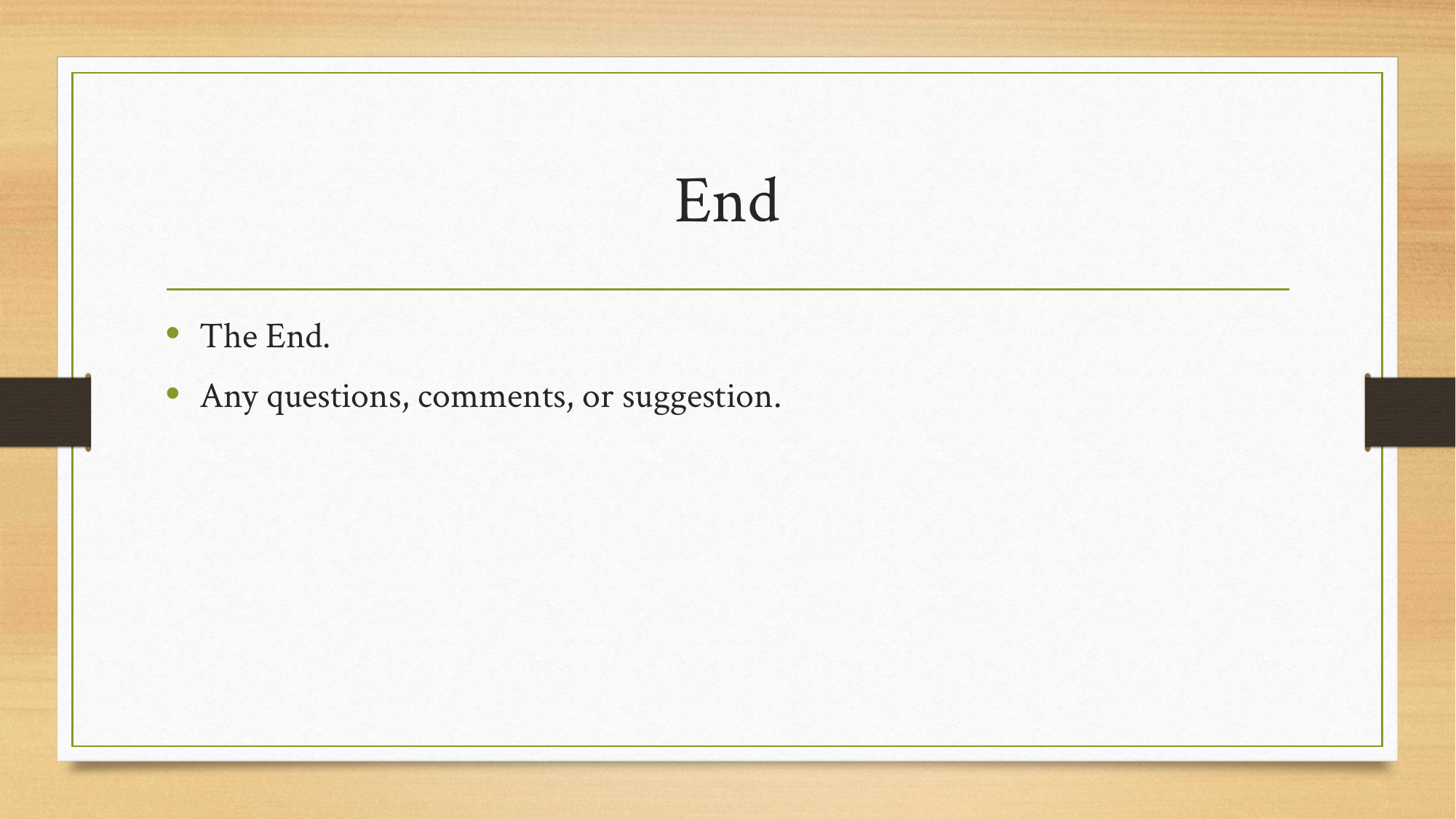

# End
The End.
Any questions, comments, or suggestion.